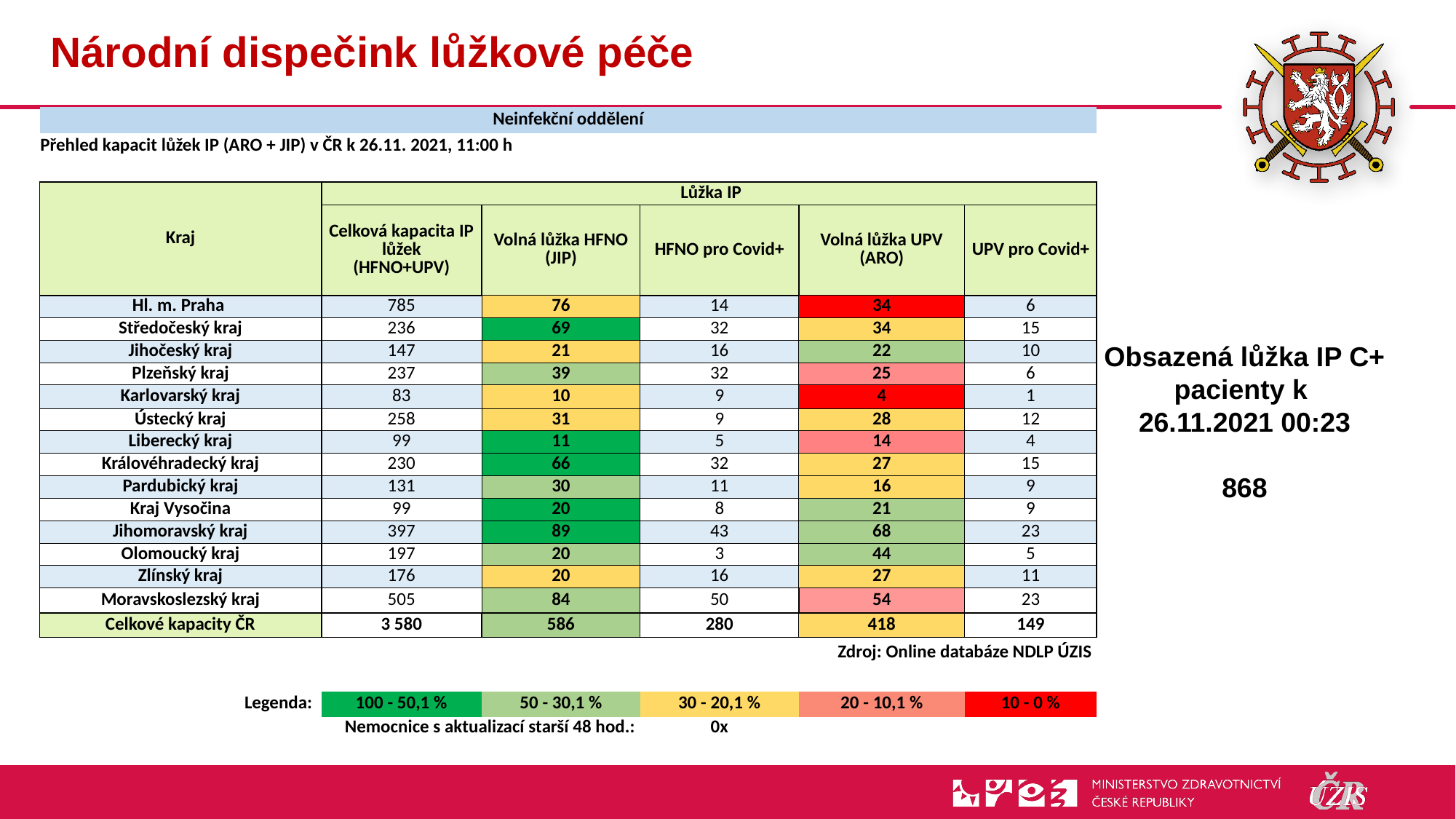

# Národní dispečink lůžkové péče
| Neinfekční oddělení |  |  |  |  |  |
| --- | --- | --- | --- | --- | --- |
| Přehled kapacit lůžek IP (ARO + JIP) v ČR k 26.11. 2021, 11:00 h |  |  |  |  |  |
|  |  |  |  |  |  |
| Kraj | Lůžka IP |  |  |  |  |
|  | Celková kapacita IP lůžek (HFNO+UPV) | Volná lůžka HFNO (JIP) | HFNO pro Covid+ | Volná lůžka UPV (ARO) | UPV pro Covid+ |
| Hl. m. Praha | 785 | 76 | 14 | 34 | 6 |
| Středočeský kraj | 236 | 69 | 32 | 34 | 15 |
| Jihočeský kraj | 147 | 21 | 16 | 22 | 10 |
| Plzeňský kraj | 237 | 39 | 32 | 25 | 6 |
| Karlovarský kraj | 83 | 10 | 9 | 4 | 1 |
| Ústecký kraj | 258 | 31 | 9 | 28 | 12 |
| Liberecký kraj | 99 | 11 | 5 | 14 | 4 |
| Královéhradecký kraj | 230 | 66 | 32 | 27 | 15 |
| Pardubický kraj | 131 | 30 | 11 | 16 | 9 |
| Kraj Vysočina | 99 | 20 | 8 | 21 | 9 |
| Jihomoravský kraj | 397 | 89 | 43 | 68 | 23 |
| Olomoucký kraj | 197 | 20 | 3 | 44 | 5 |
| Zlínský kraj | 176 | 20 | 16 | 27 | 11 |
| Moravskoslezský kraj | 505 | 84 | 50 | 54 | 23 |
| Celkové kapacity ČR | 3 580 | 586 | 280 | 418 | 149 |
| Zdroj: Online databáze NDLP ÚZIS |  |  |  |  |  |
|  |  |  |  |  |  |
| Legenda: | 100 - 50,1 % | 50 - 30,1 % | 30 - 20,1 % | 20 - 10,1 % | 10 - 0 % |
| Nemocnice s aktualizací starší 48 hod.: |  |  | 0x |  |  |
Obsazená lůžka IP C+ pacienty k
26.11.2021 00:23

868